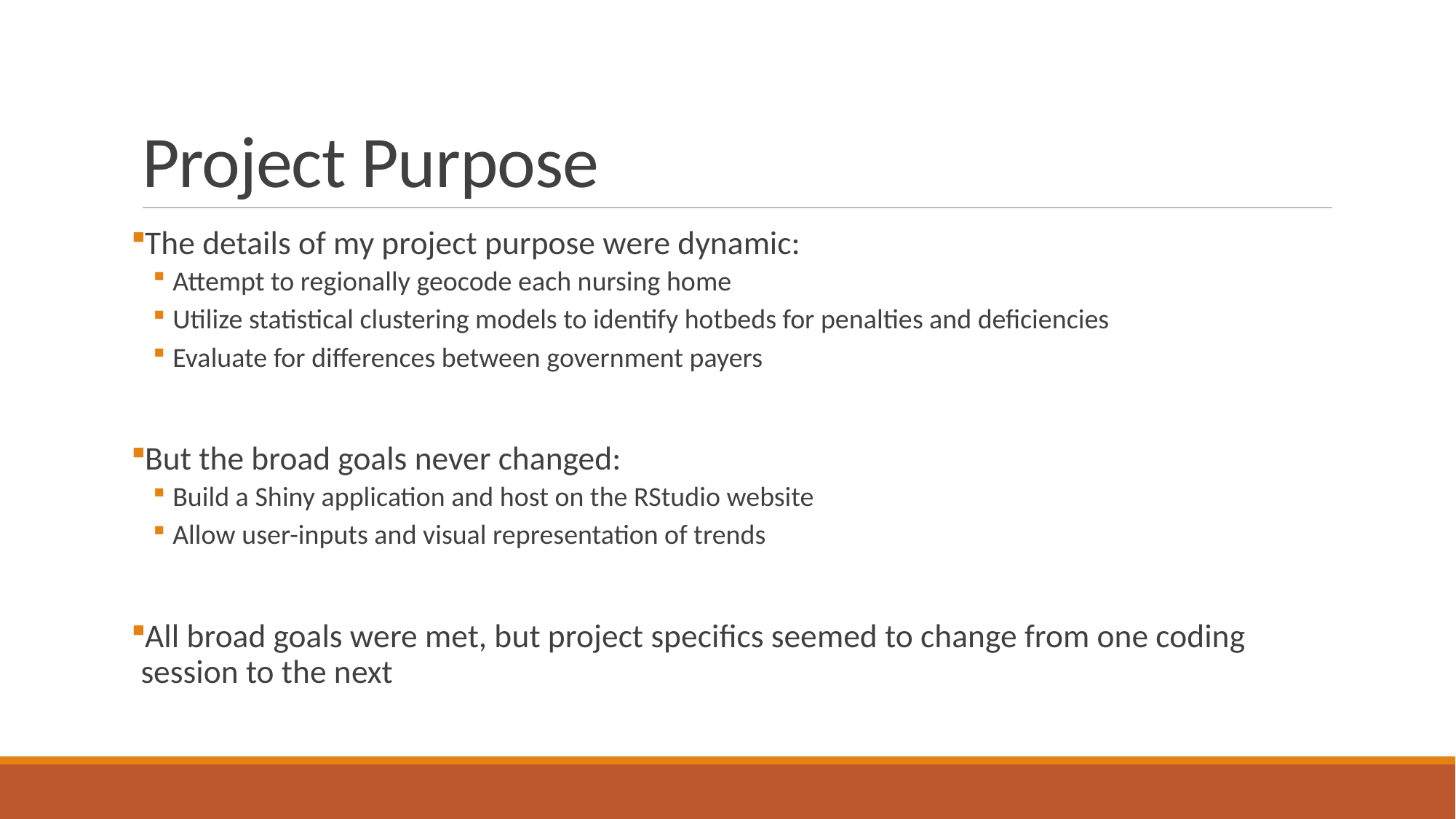

# Project Purpose
The details of my project purpose were dynamic:
Attempt to regionally geocode each nursing home
Utilize statistical clustering models to identify hotbeds for penalties and deficiencies
Evaluate for differences between government payers

But the broad goals never changed:
Build a Shiny application and host on the RStudio website
Allow user-inputs and visual representation of trends

All broad goals were met, but project specifics seemed to change from one coding session to the next